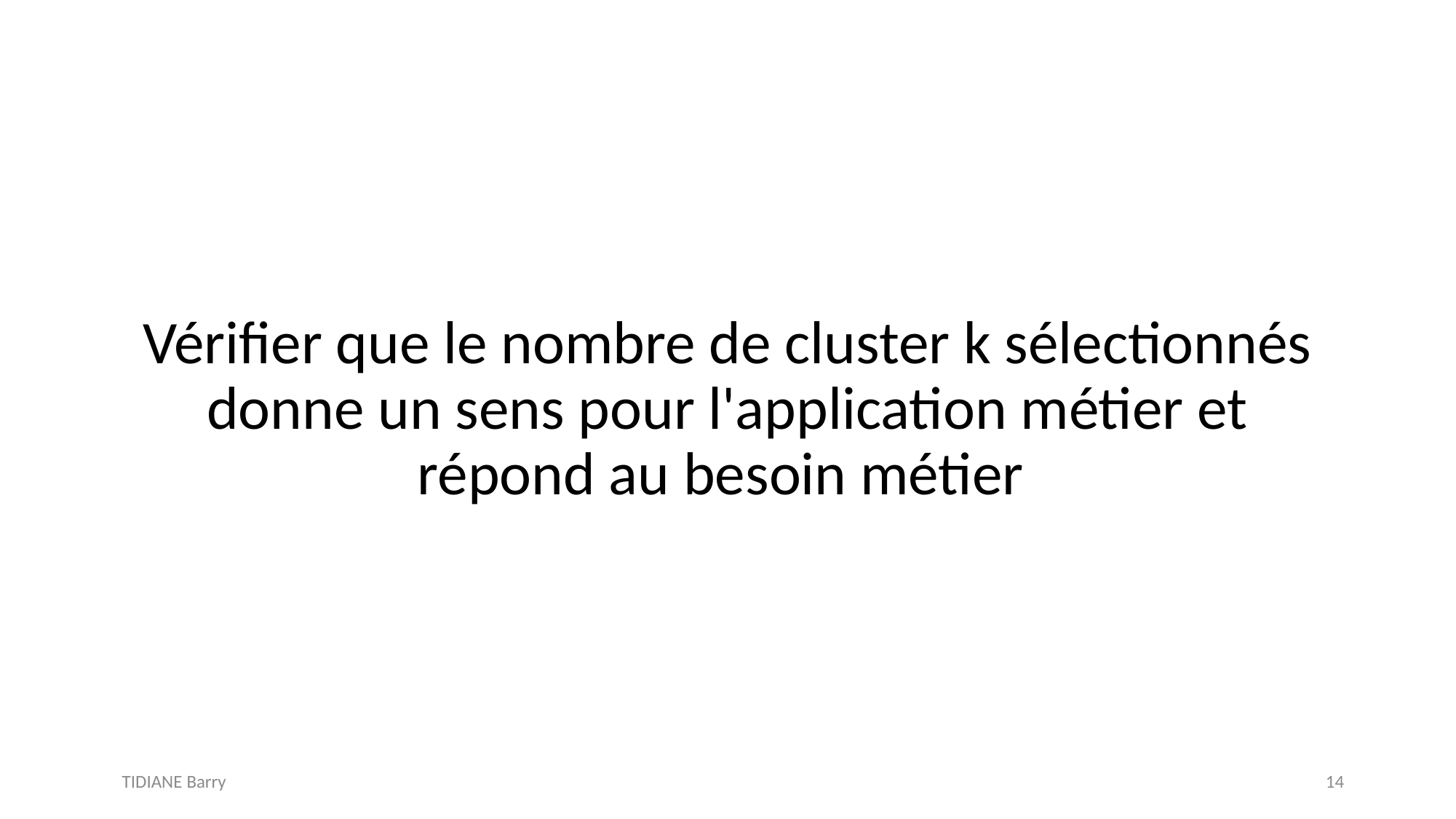

# Vérifier que le nombre de cluster k sélectionnés donne un sens pour l'application métier et répond au besoin métier
TIDIANE Barry
14